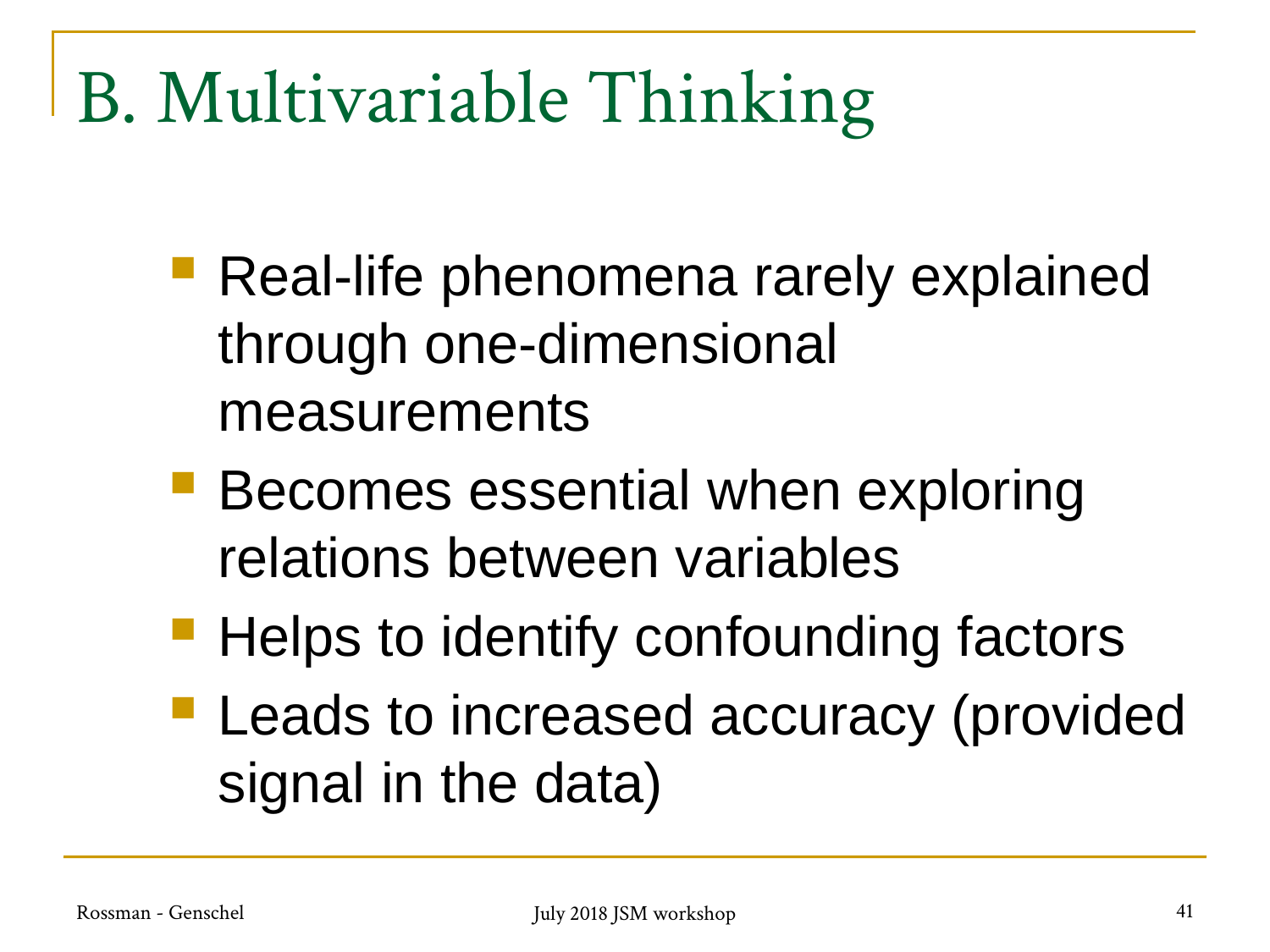

# B. Multivariable Thinking
Real-life phenomena rarely explained through one-dimensional measurements
Becomes essential when exploring relations between variables
Helps to identify confounding factors
Leads to increased accuracy (provided signal in the data)

Rossman - Genschel
41
July 2018 JSM workshop